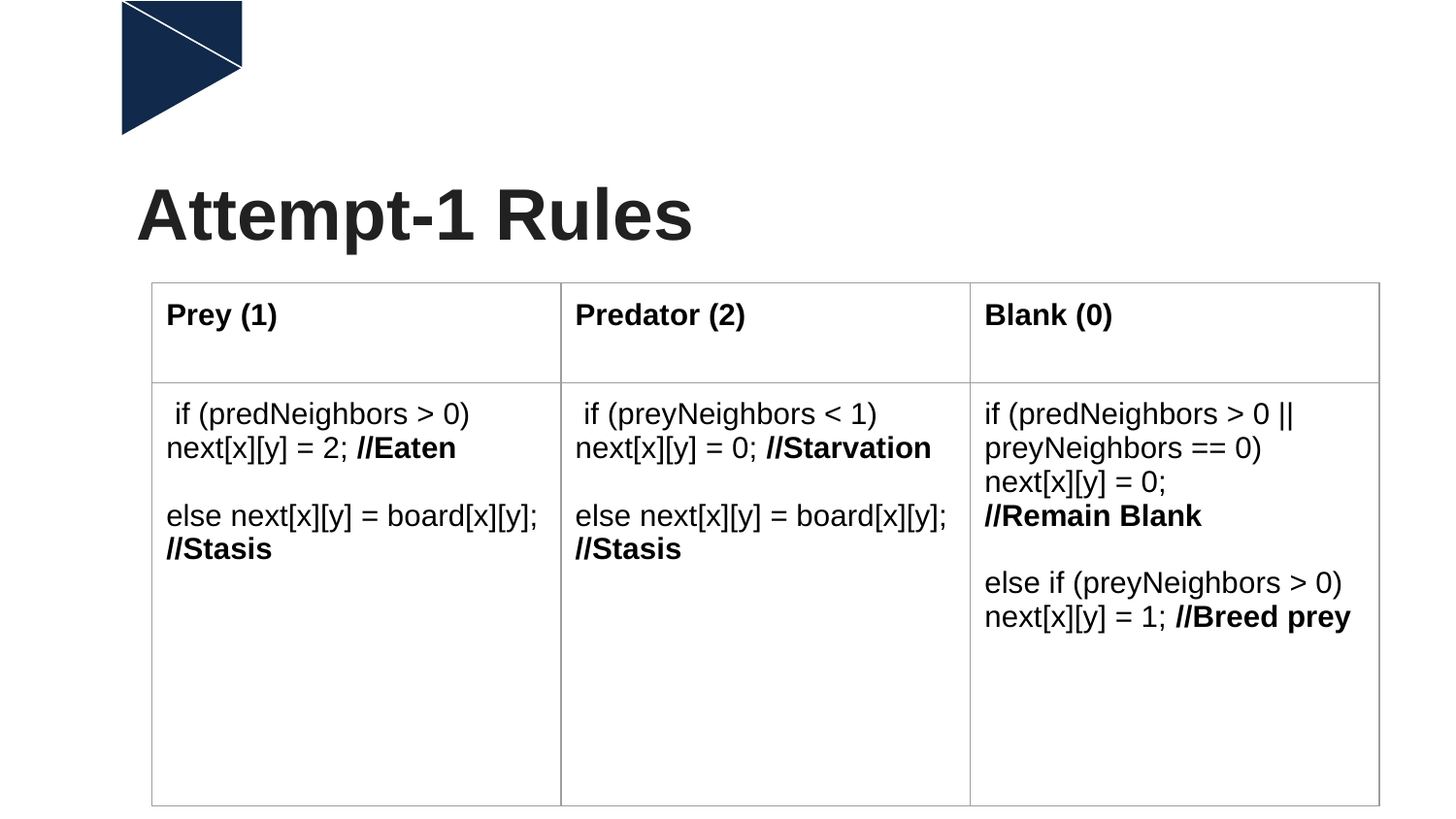

# Attempt-1 Rules
| Prey (1) | Predator (2) | Blank (0) |
| --- | --- | --- |
| if (predNeighbors > 0) next[x][y] = 2; //Eaten else next[x][y] = board[x][y]; //Stasis | if (preyNeighbors < 1) next[x][y] = 0; //Starvation else next[x][y] = board[x][y]; //Stasis | if (predNeighbors > 0 || preyNeighbors == 0) next[x][y] = 0; //Remain Blank else if (preyNeighbors > 0) next[x][y] = 1; //Breed prey |